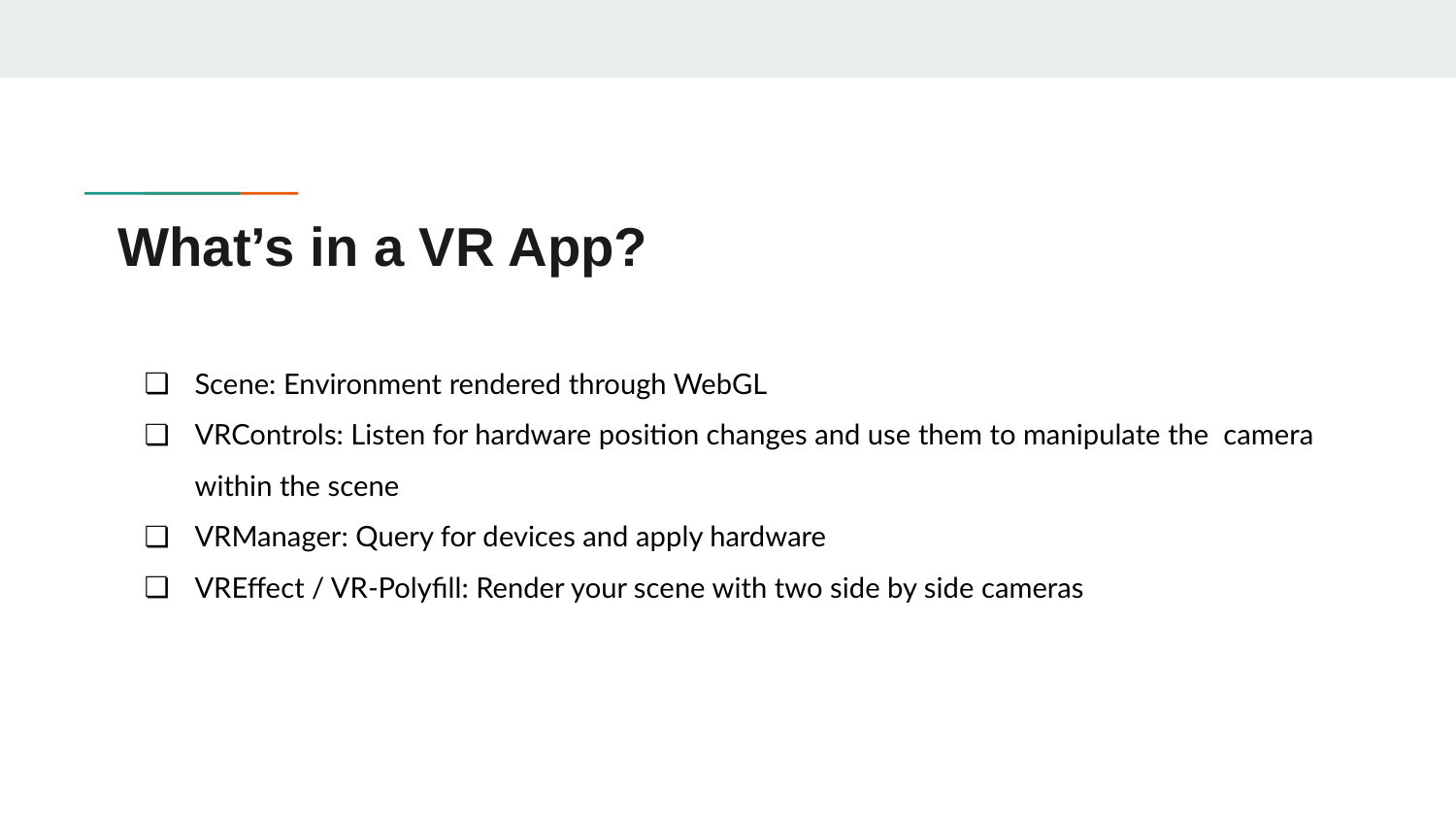

# What’s in a VR App?

Scene: Environment rendered through WebGL
VRControls: Listen for hardware position changes and use them to manipulate the  camera within the scene
VRManager: Query for devices and apply hardware
VREffect / VR-Polyfill: Render your scene with two side by side cameras